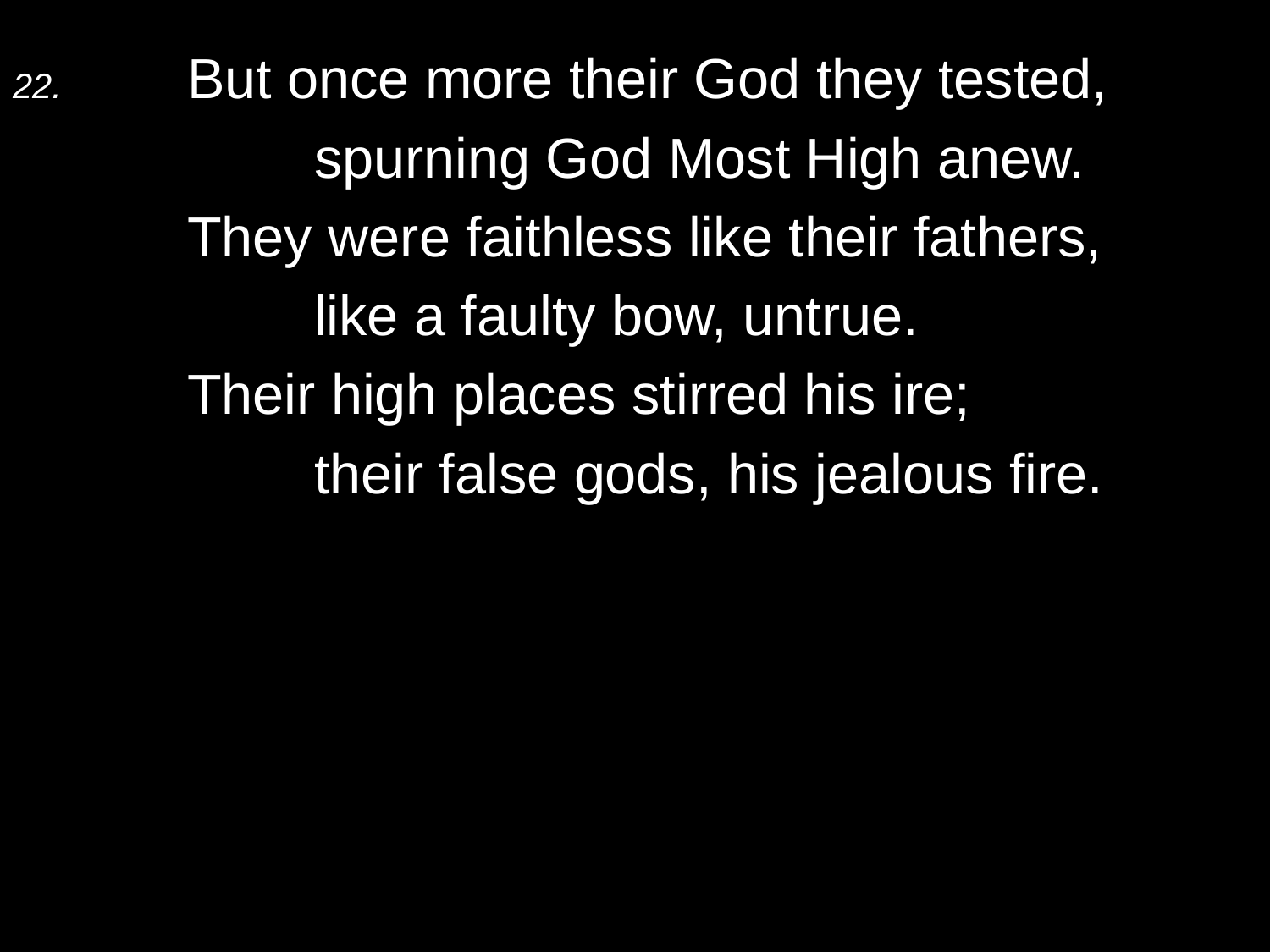

22.	But once more their God they tested,
		spurning God Most High anew.
	They were faithless like their fathers,
		like a faulty bow, untrue.
	Their high places stirred his ire;
		their false gods, his jealous fire.